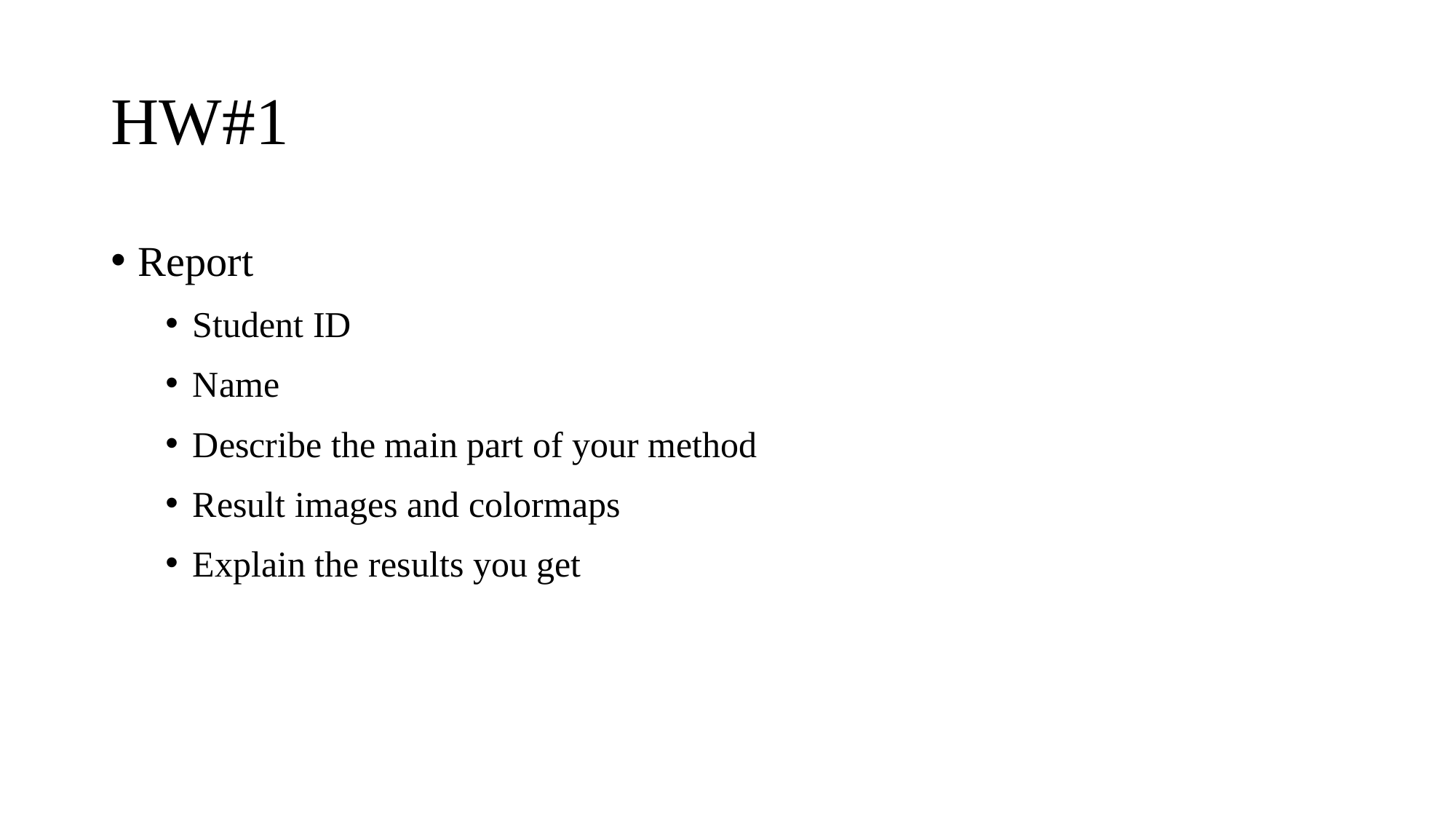

# HW#1
Report
Student ID
Name
Describe the main part of your method
Result images and colormaps
Explain the results you get